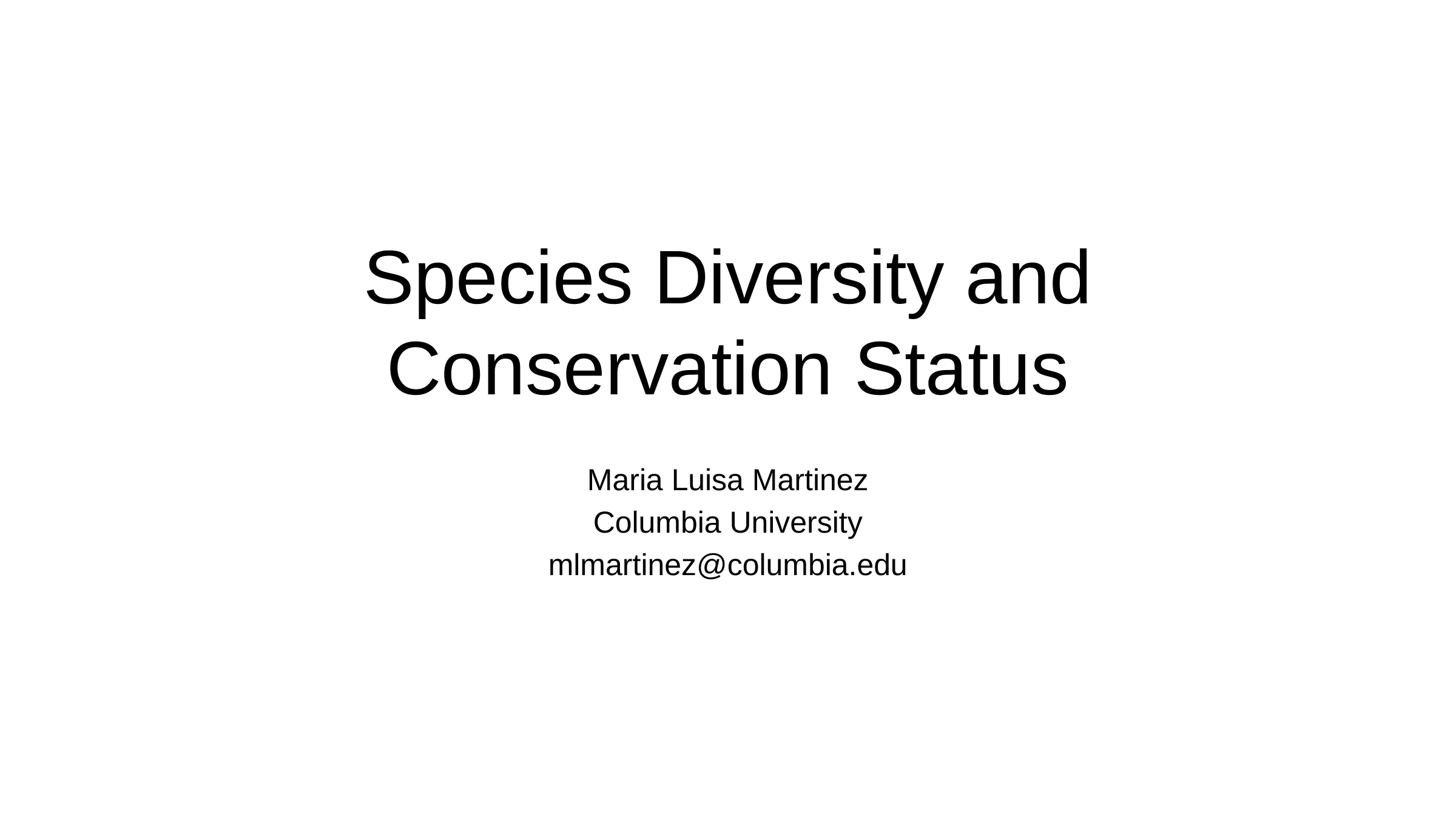

# Species Diversity and Conservation Status
Maria Luisa Martinez
Columbia University
mlmartinez@columbia.edu